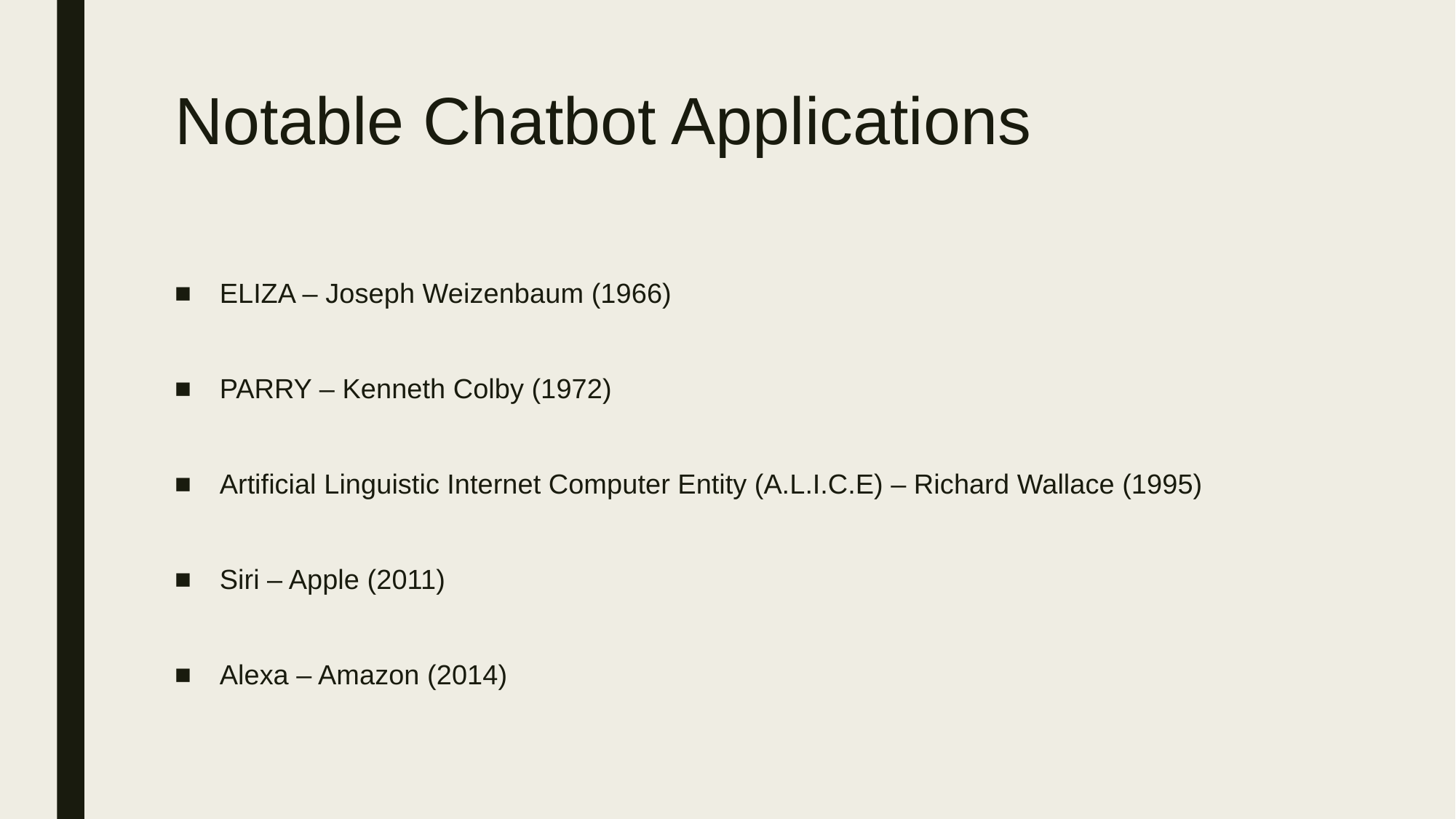

# Notable Chatbot Applications
ELIZA – Joseph Weizenbaum (1966)

PARRY – Kenneth Colby (1972)

Artificial Linguistic Internet Computer Entity (A.L.I.C.E) – Richard Wallace (1995)

Siri – Apple (2011)

Alexa – Amazon (2014)